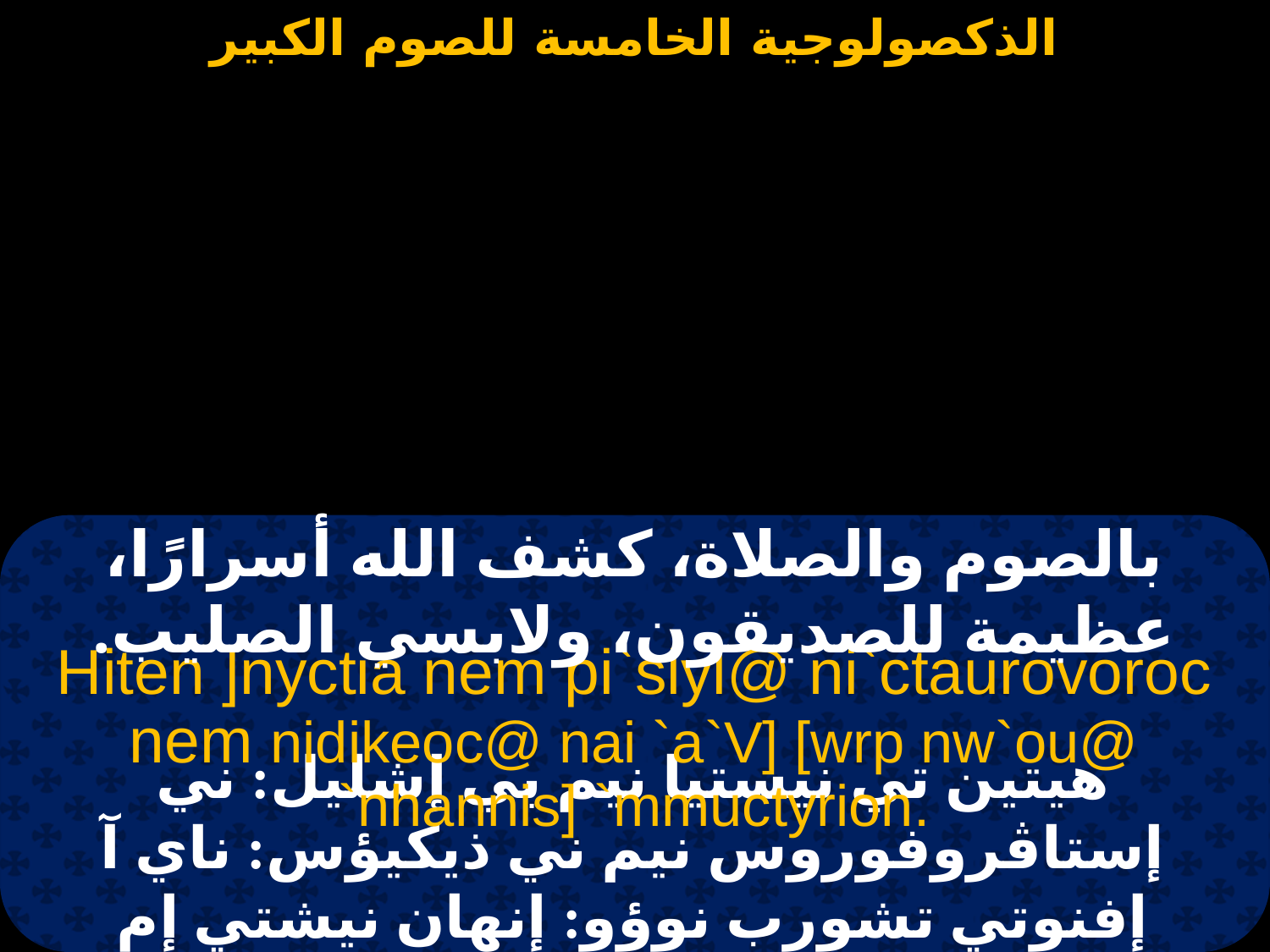

#
بالصوم والصلاة، كشف الله أسرارًا، عظيمة للصديقون، ولابسي الصليب.
Hiten ]nyctia nem pi`slyl@ ni`ctaurovoroc nem nidikeoc@ nai `a`V] [wrp nw`ou@ `nhannis] `mmuctyrion.
هيتين تي نيستيا نيم بي إشليل: ني إستاڤروفوروس نيم ني ذيكيؤس: ناي آ إفنوتي تشورب نوؤو: إنهان نيشتي إم ميستيريون.